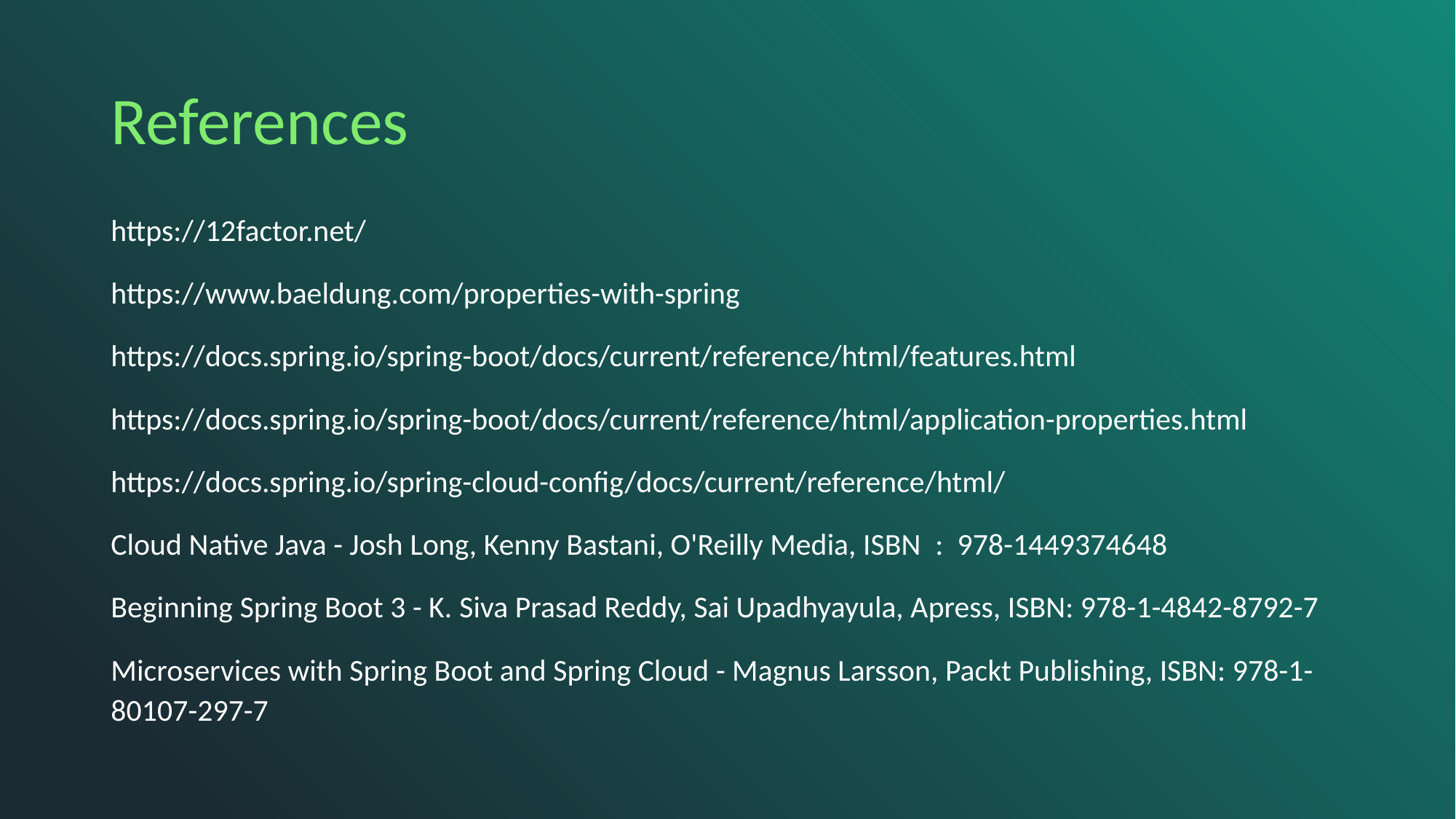

# References
https://12factor.net/
https://www.baeldung.com/properties-with-spring
https://docs.spring.io/spring-boot/docs/current/reference/html/features.html
https://docs.spring.io/spring-boot/docs/current/reference/html/application-properties.html
https://docs.spring.io/spring-cloud-config/docs/current/reference/html/
Cloud Native Java - Josh Long, Kenny Bastani, O'Reilly Media, ISBN ‏ : ‎ 978-1449374648
Beginning Spring Boot 3 - K. Siva Prasad Reddy, Sai Upadhyayula, Apress, ISBN: 978-1-4842-8792-7
Microservices with Spring Boot and Spring Cloud - Magnus Larsson, Packt Publishing, ISBN: 978-1-80107-297-7